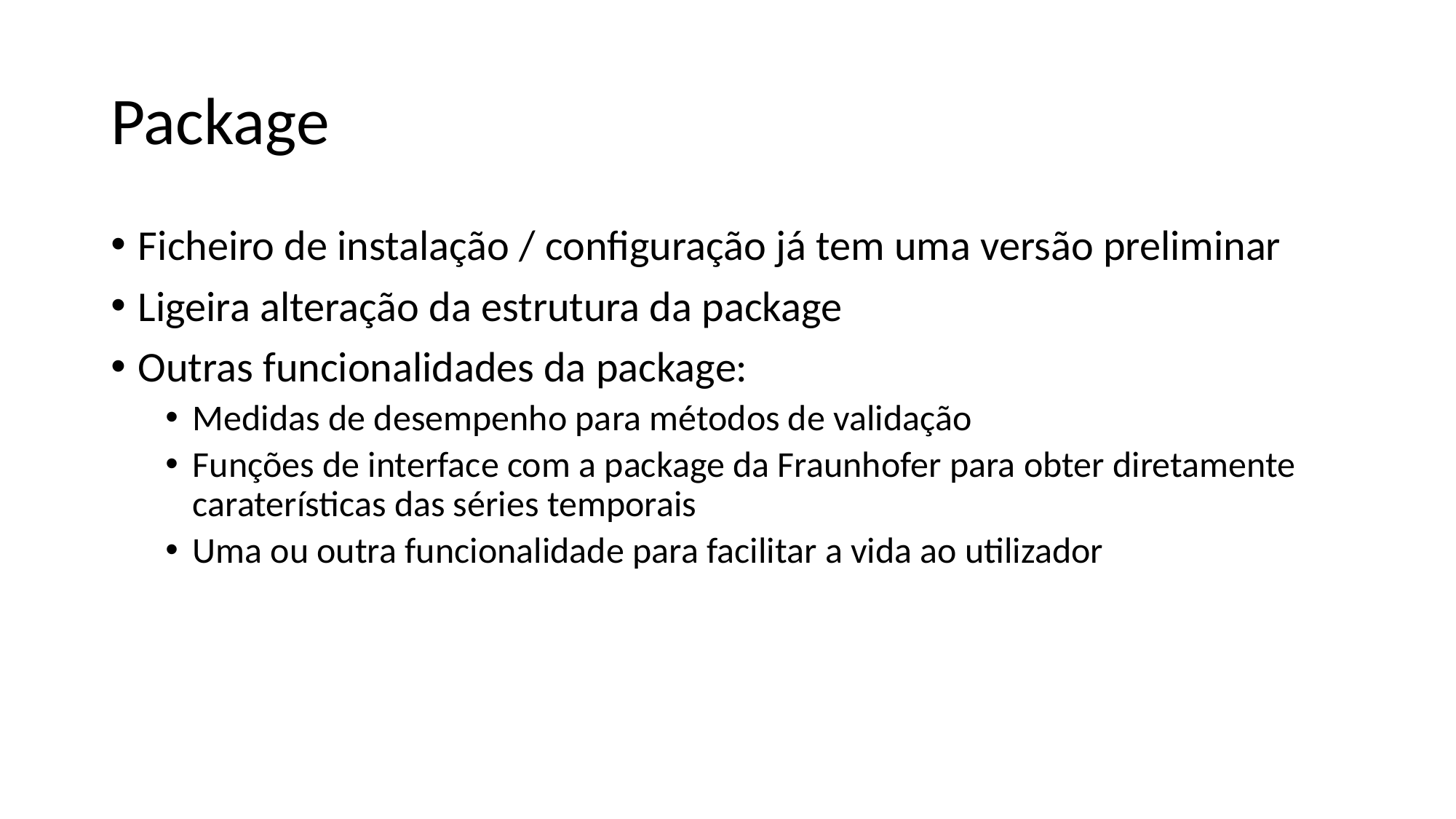

# Package
Ficheiro de instalação / configuração já tem uma versão preliminar
Ligeira alteração da estrutura da package
Outras funcionalidades da package:
Medidas de desempenho para métodos de validação
Funções de interface com a package da Fraunhofer para obter diretamente caraterísticas das séries temporais
Uma ou outra funcionalidade para facilitar a vida ao utilizador